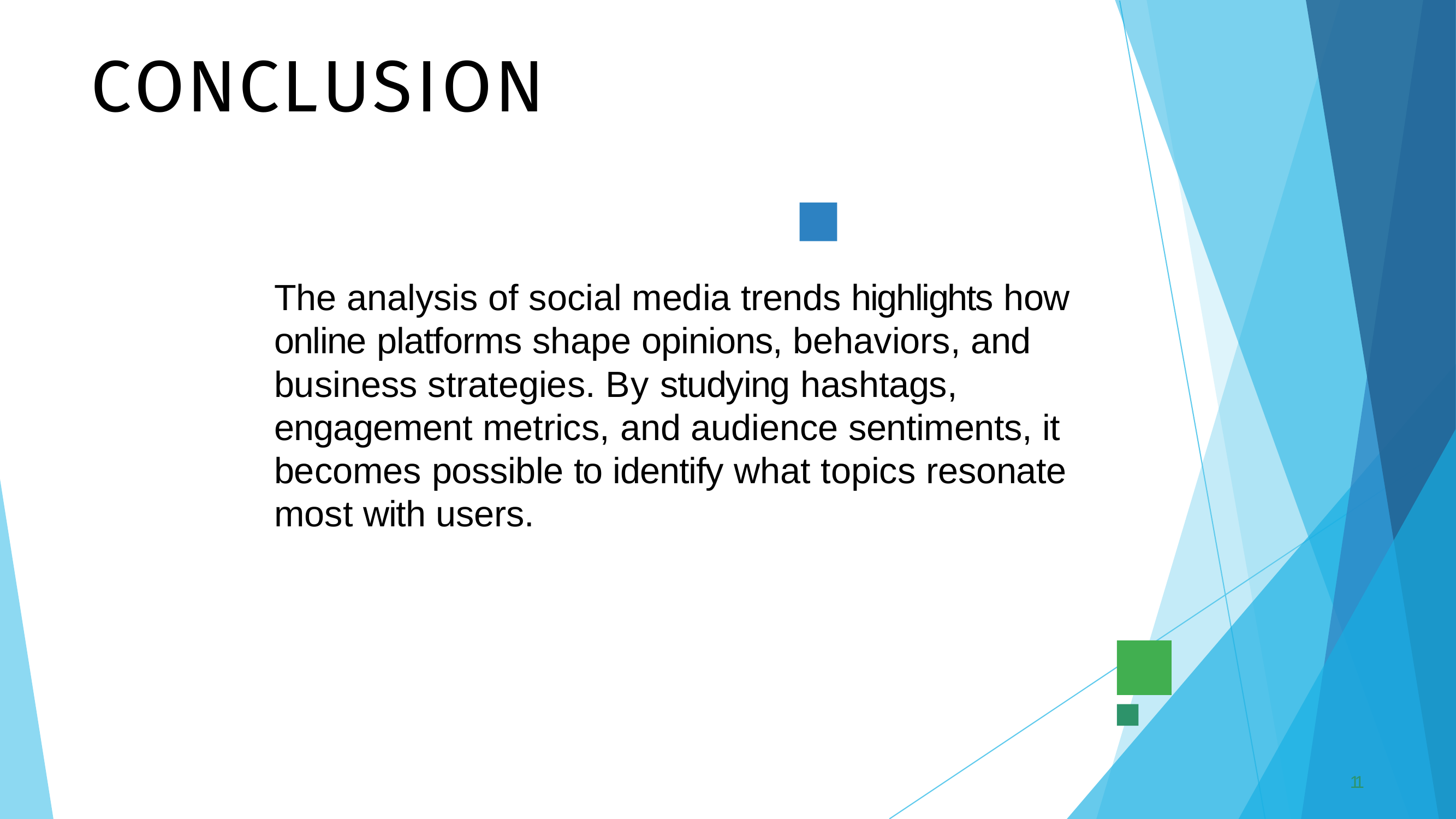

# CONCLUSION

The analysis of social media trends highlights how online platforms shape opinions, behaviors, and business strategies. By studying hashtags, engagement metrics, and audience sentiments, it becomes possible to identify what topics resonate most with users.

11